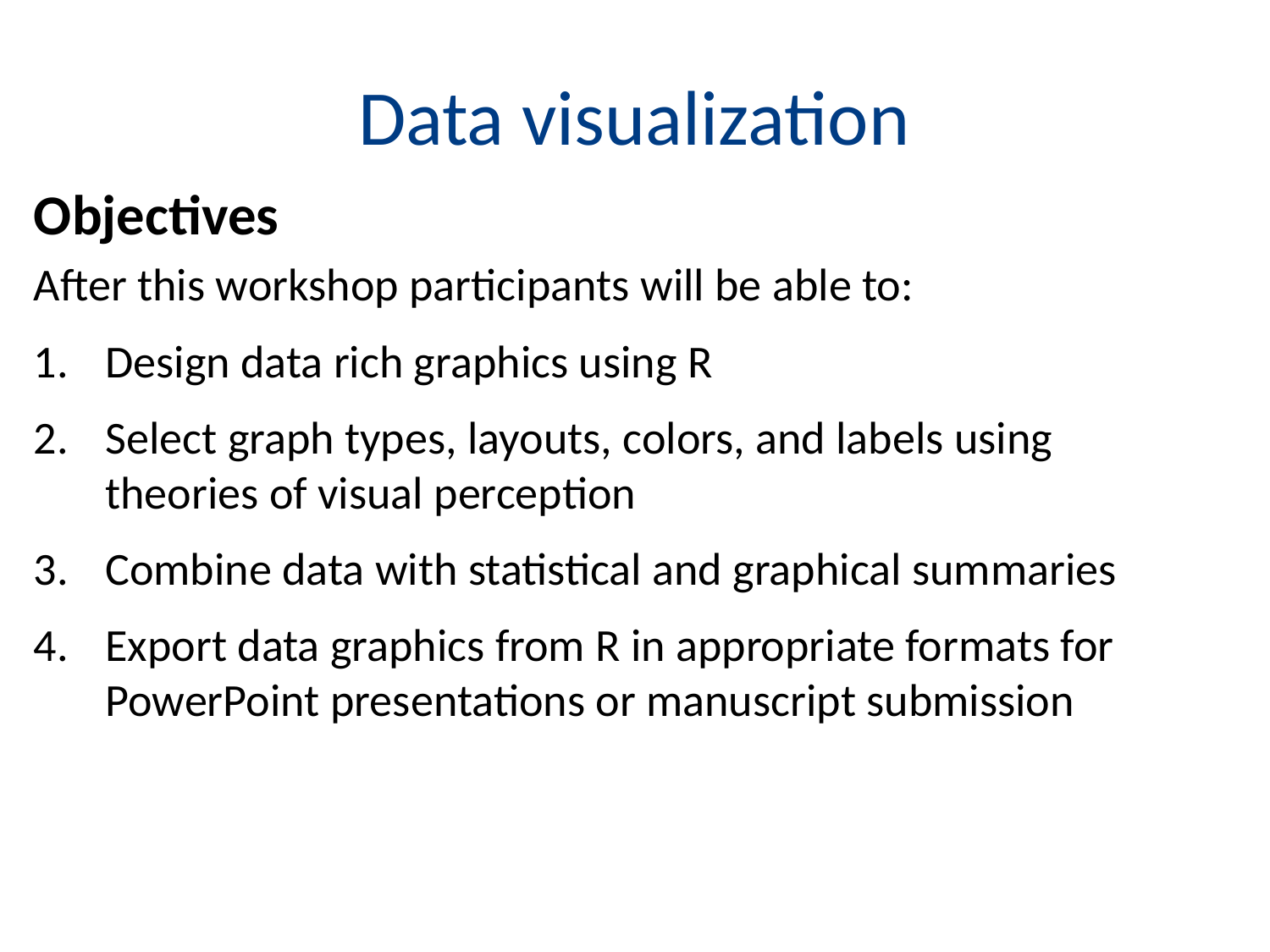

# Data visualization
Objectives
After this workshop participants will be able to:
Design data rich graphics using R
Select graph types, layouts, colors, and labels using theories of visual perception
Combine data with statistical and graphical summaries
Export data graphics from R in appropriate formats for PowerPoint presentations or manuscript submission